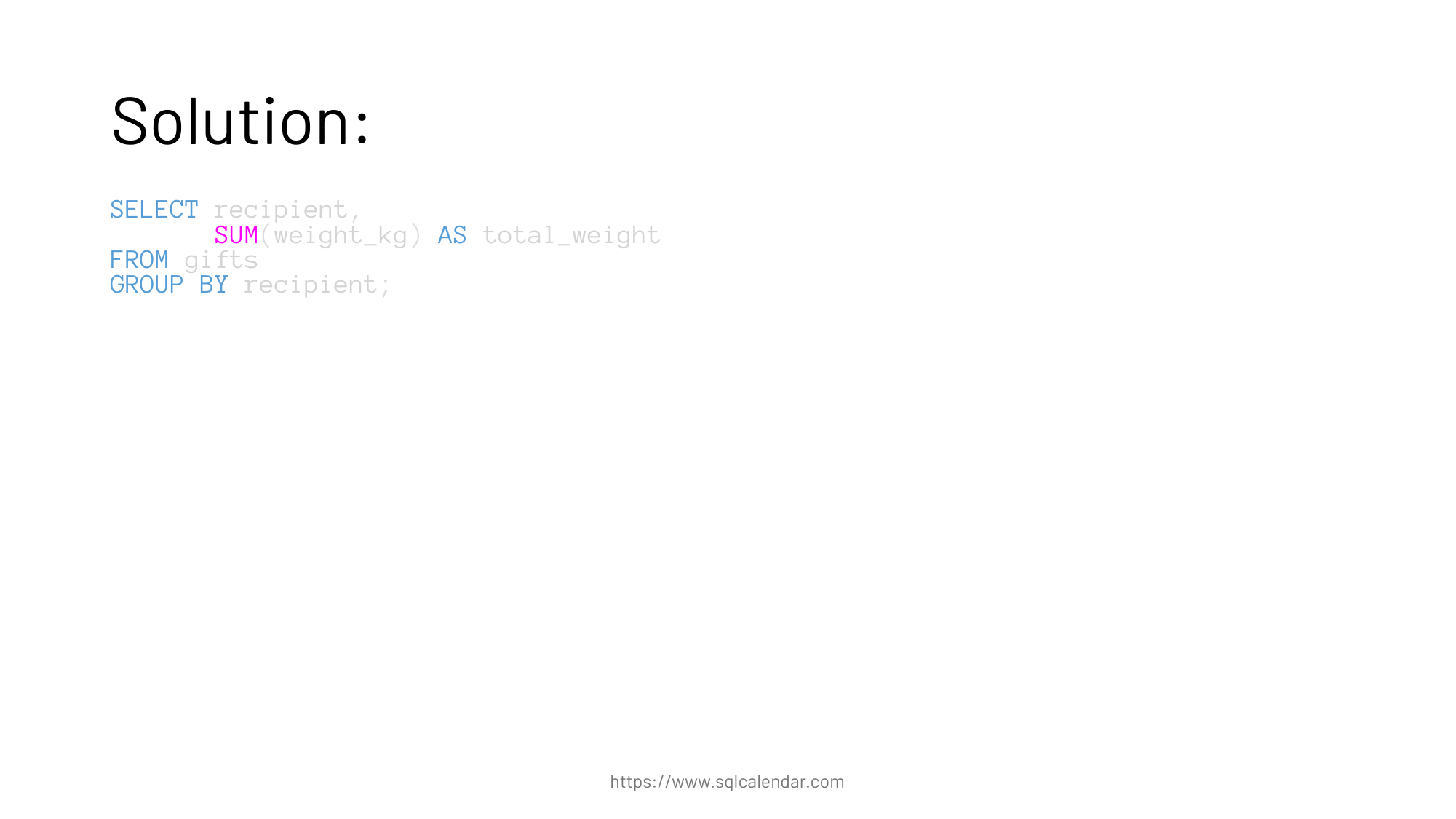

# Solution:
SELECT recipient,
       SUM(weight_kg) AS total_weight
FROM gifts
GROUP BY recipient;
https://www.sqlcalendar.com